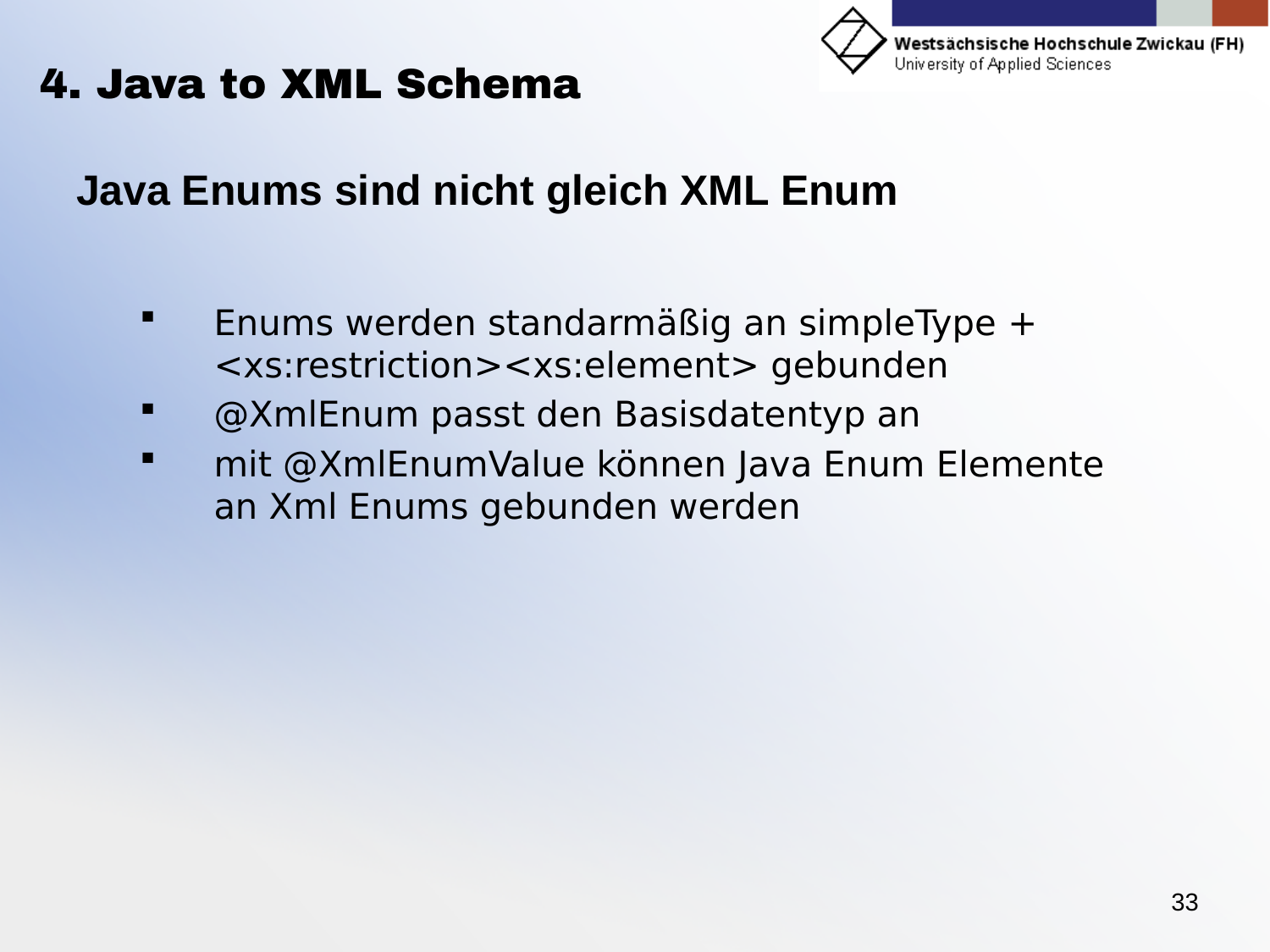

# 4. Java to XML Schema
Java Enums sind nicht gleich XML Enum

Enums werden standarmäßig an simpleType + <xs:restriction><xs:element> gebunden
@XmlEnum passt den Basisdatentyp an
mit @XmlEnumValue können Java Enum Elemente an Xml Enums gebunden werden

33